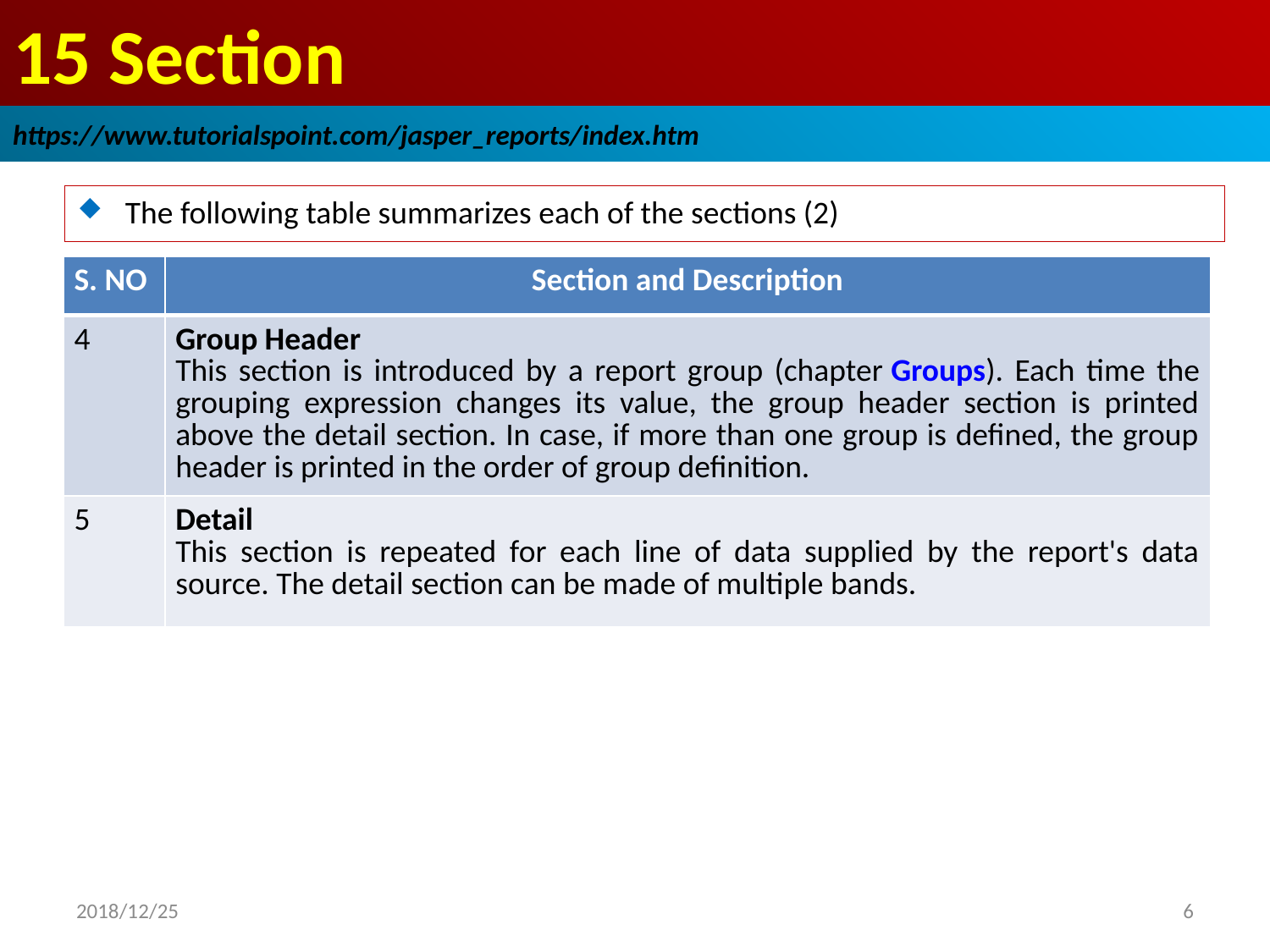

# 15 Section
https://www.tutorialspoint.com/jasper_reports/index.htm
The following table summarizes each of the sections (2)
| S. NO | Section and Description |
| --- | --- |
| 4 | Group Header This section is introduced by a report group (chapter Groups). Each time the grouping expression changes its value, the group header section is printed above the detail section. In case, if more than one group is defined, the group header is printed in the order of group definition. |
| 5 | Detail This section is repeated for each line of data supplied by the report's data source. The detail section can be made of multiple bands. |
2018/12/25
6